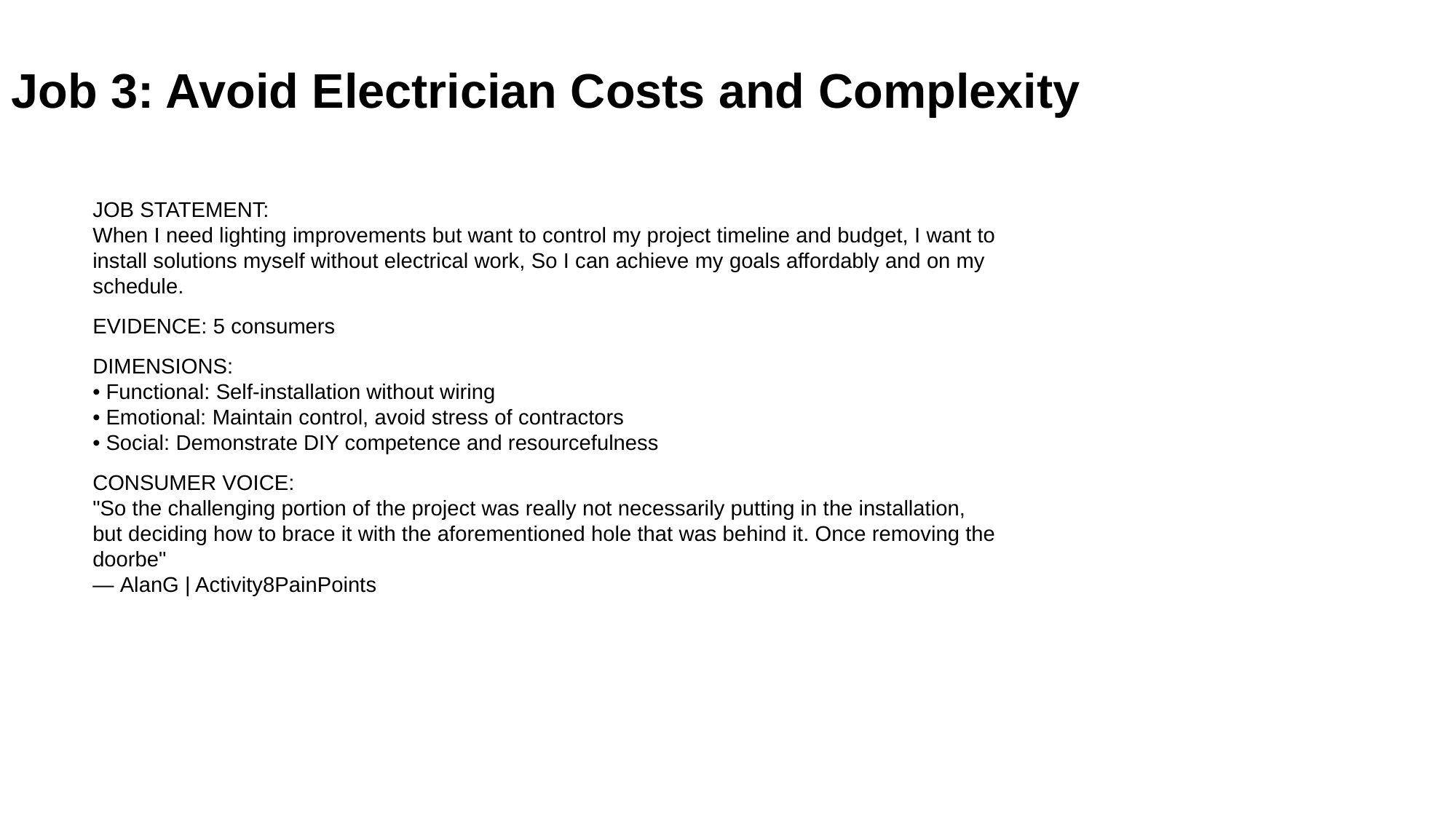

Job 3: Avoid Electrician Costs and Complexity
JOB STATEMENT:
When I need lighting improvements but want to control my project timeline and budget, I want to install solutions myself without electrical work, So I can achieve my goals affordably and on my schedule.

EVIDENCE: 5 consumers

DIMENSIONS:
• Functional: Self-installation without wiring
• Emotional: Maintain control, avoid stress of contractors
• Social: Demonstrate DIY competence and resourcefulness

CONSUMER VOICE:
"So the challenging portion of the project was really not necessarily putting in the installation, but deciding how to brace it with the aforementioned hole that was behind it. Once removing the doorbe"
— AlanG | Activity8PainPoints